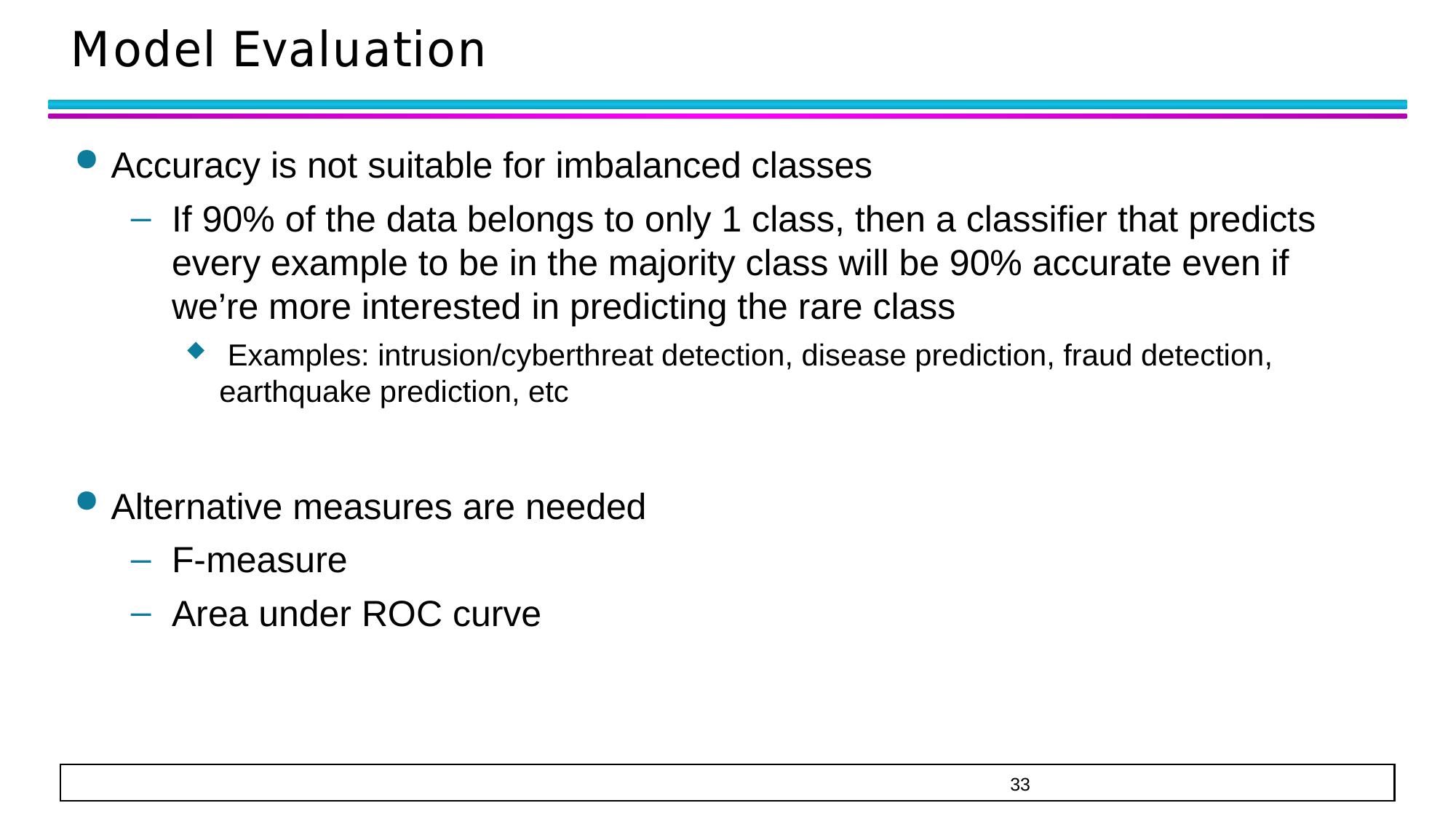

# Model Evaluation
Accuracy is not suitable for imbalanced classes
If 90% of the data belongs to only 1 class, then a classifier that predicts every example to be in the majority class will be 90% accurate even if we’re more interested in predicting the rare class
 Examples: intrusion/cyberthreat detection, disease prediction, fraud detection, earthquake prediction, etc

Alternative measures are needed
F-measure
Area under ROC curve